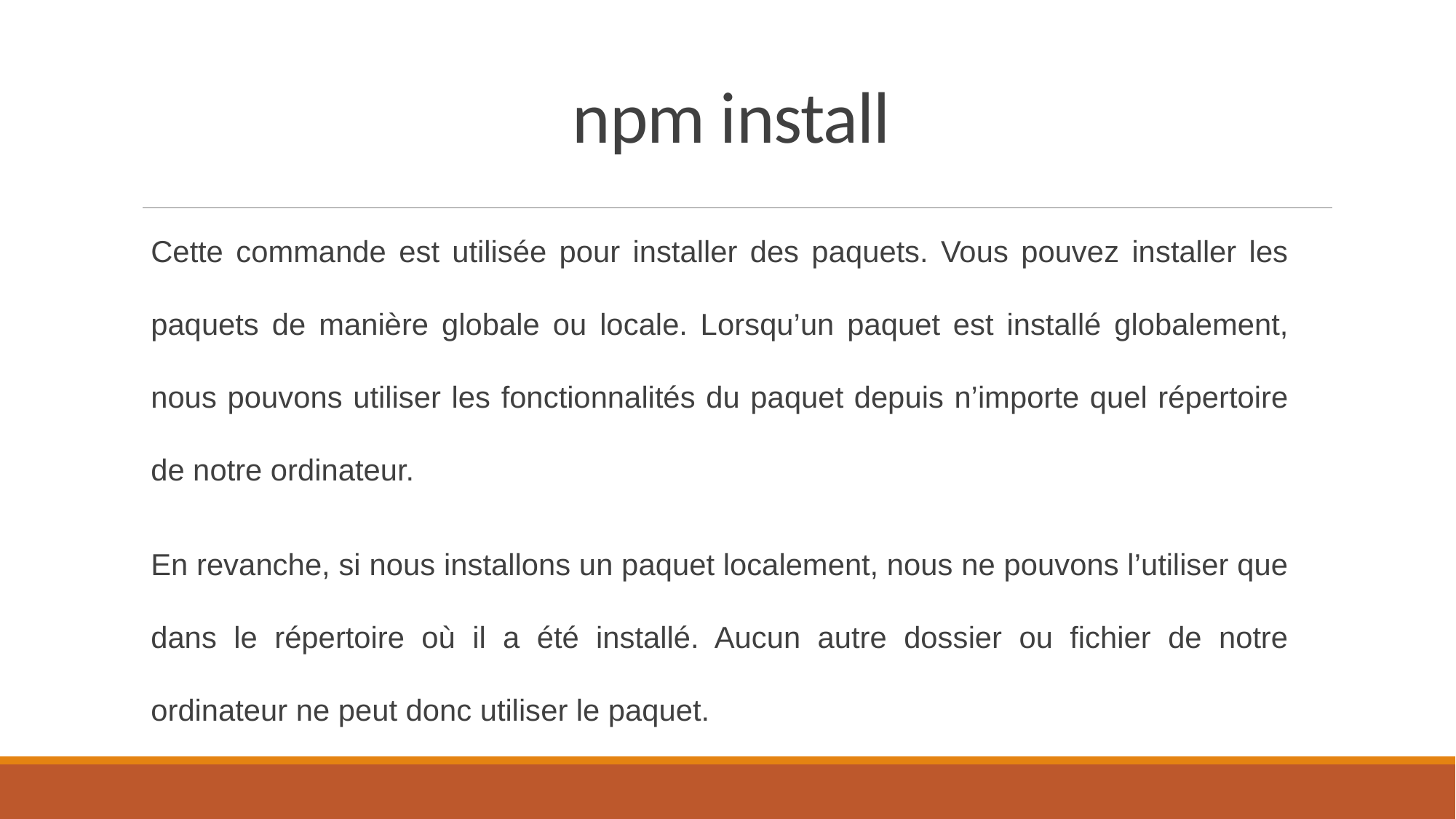

# npm install
Cette commande est utilisée pour installer des paquets. Vous pouvez installer les paquets de manière globale ou locale. Lorsqu’un paquet est installé globalement, nous pouvons utiliser les fonctionnalités du paquet depuis n’importe quel répertoire de notre ordinateur.
En revanche, si nous installons un paquet localement, nous ne pouvons l’utiliser que dans le répertoire où il a été installé. Aucun autre dossier ou fichier de notre ordinateur ne peut donc utiliser le paquet.